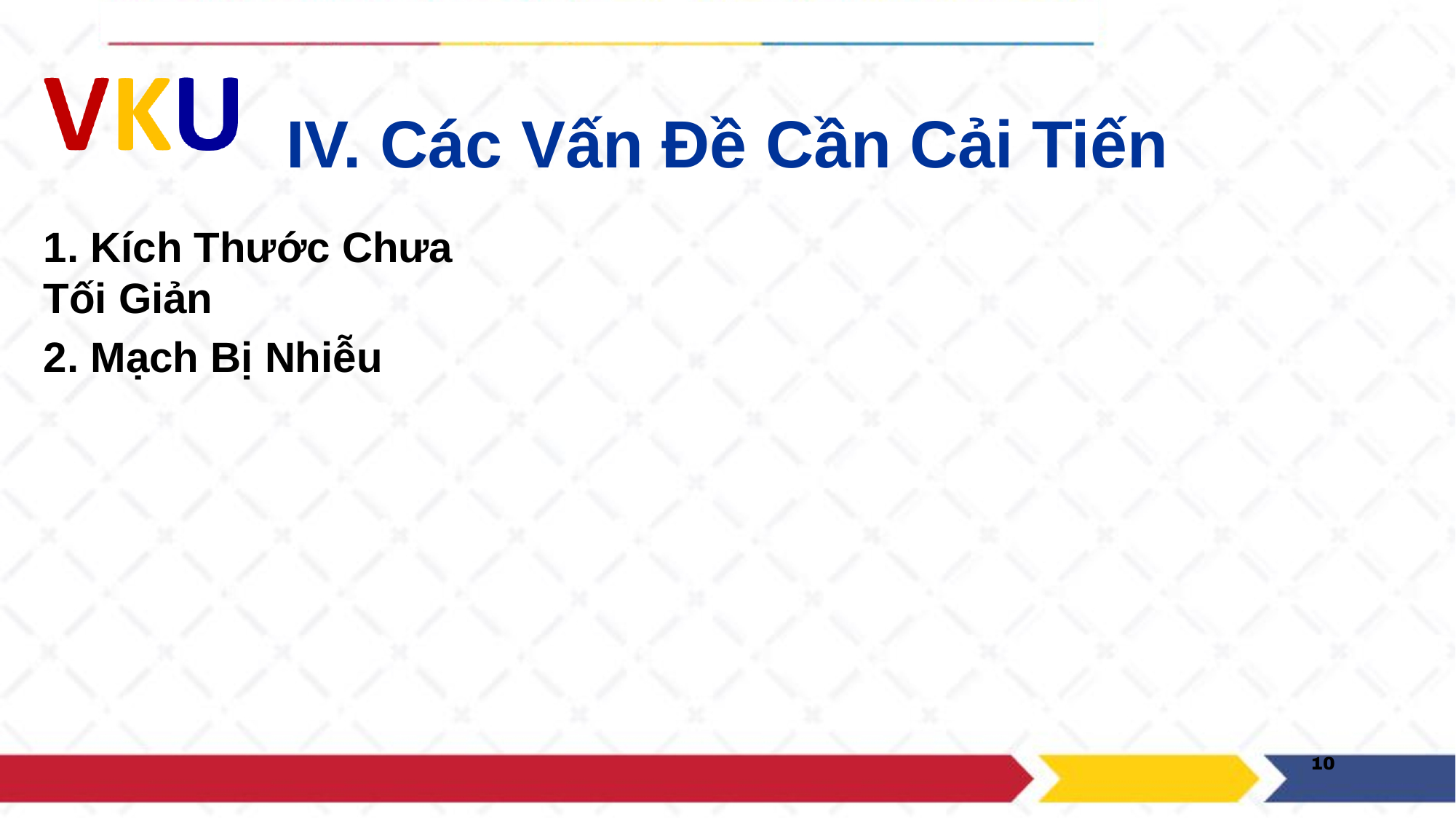

# IV. Các Vấn Đề Cần Cải Tiến
1. Kích Thước Chưa Tối Giản
2. Mạch Bị Nhiễu
10